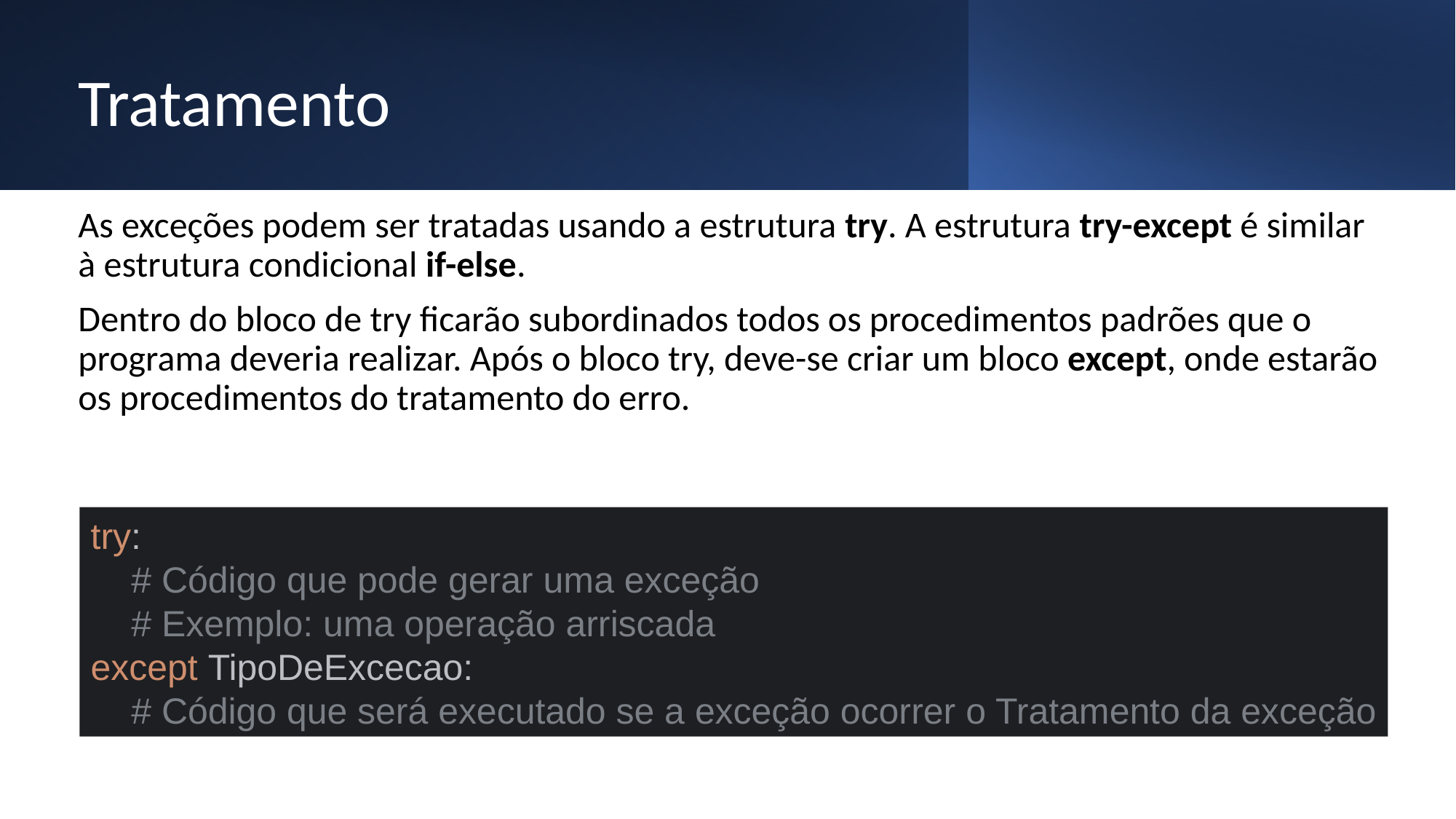

# Tratamento
As exceções podem ser tratadas usando a estrutura try. A estrutura try-except é similar à estrutura condicional if-else.
Dentro do bloco de try ficarão subordinados todos os procedimentos padrões que o programa deveria realizar. Após o bloco try, deve-se criar um bloco except, onde estarão os procedimentos do tratamento do erro.

try:
    # Código que pode gerar uma exceção
    # Exemplo: uma operação arriscada
except TipoDeExcecao:
    # Código que será executado se a exceção ocorrer o Tratamento da exceção